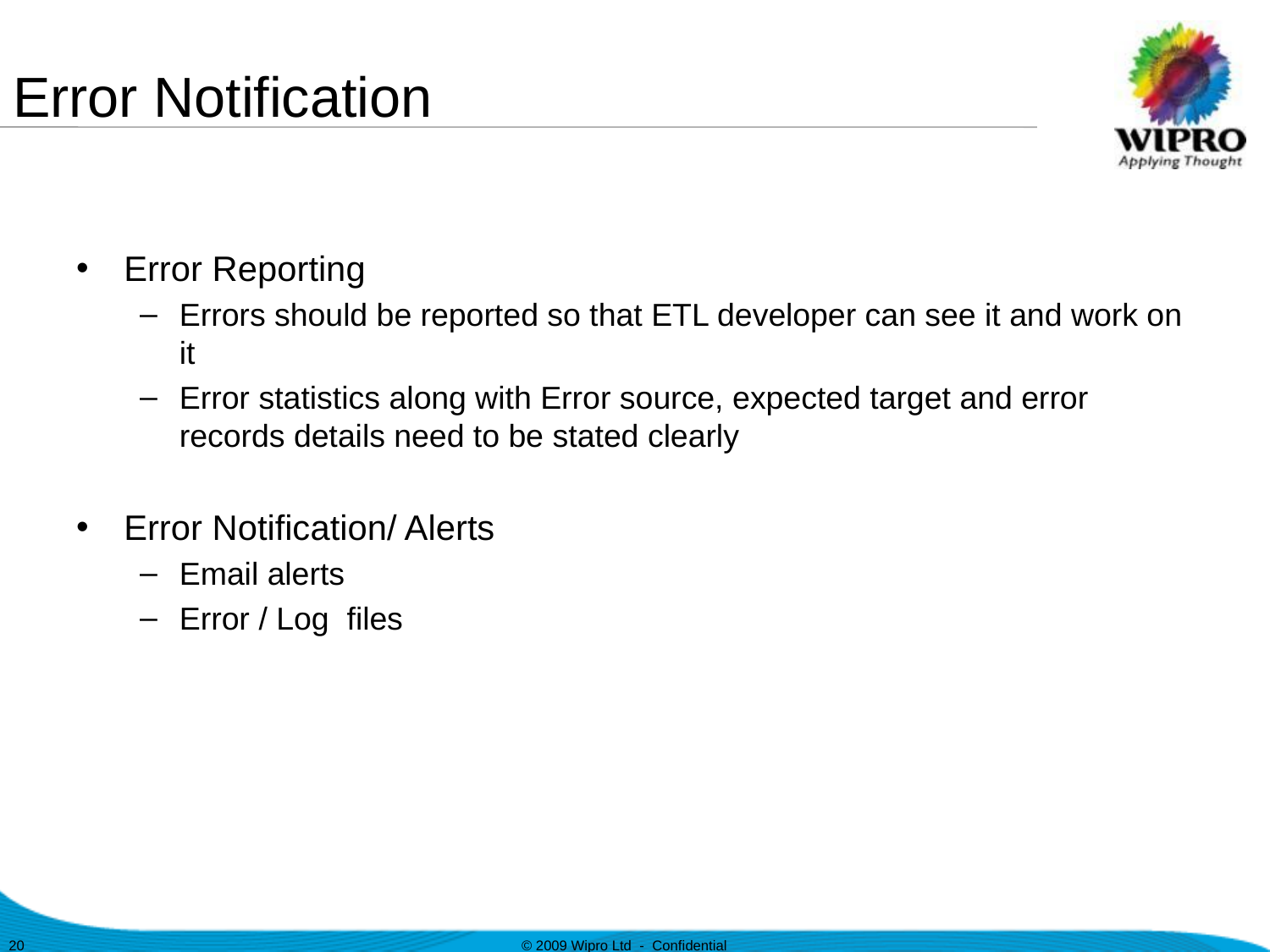

# Error Notification

Error Reporting
Errors should be reported so that ETL developer can see it and work on it
Error statistics along with Error source, expected target and error records details need to be stated clearly

Error Notification/ Alerts
Email alerts
Error / Log  files